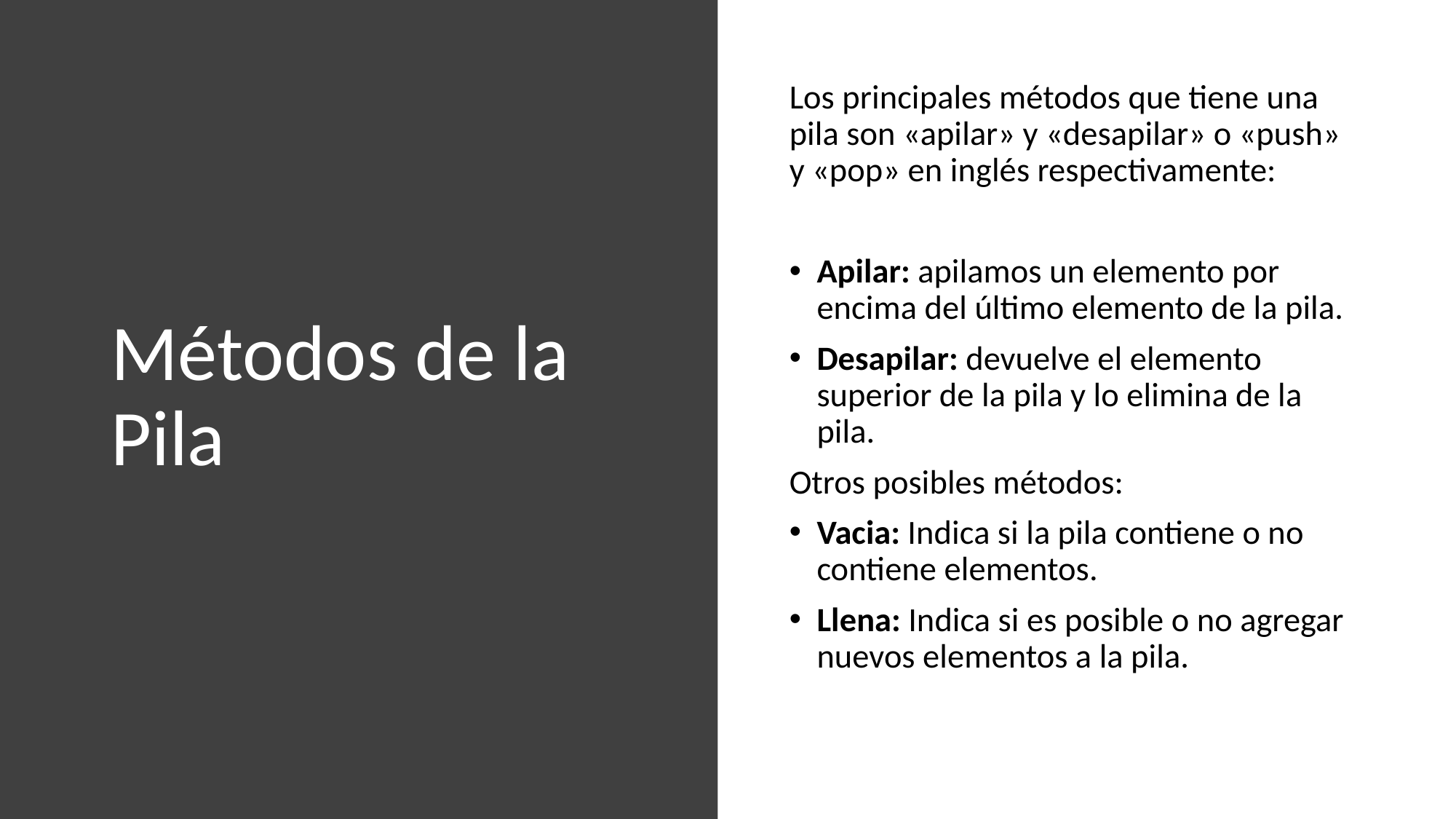

# Métodos de la Pila
Los principales métodos que tiene una pila son «apilar» y «desapilar» o «push» y «pop» en inglés respectivamente:

Apilar: apilamos un elemento por encima del último elemento de la pila.
Desapilar: devuelve el elemento superior de la pila y lo elimina de la pila.
Otros posibles métodos:
Vacia: Indica si la pila contiene o no contiene elementos.
Llena: Indica si es posible o no agregar nuevos elementos a la pila.